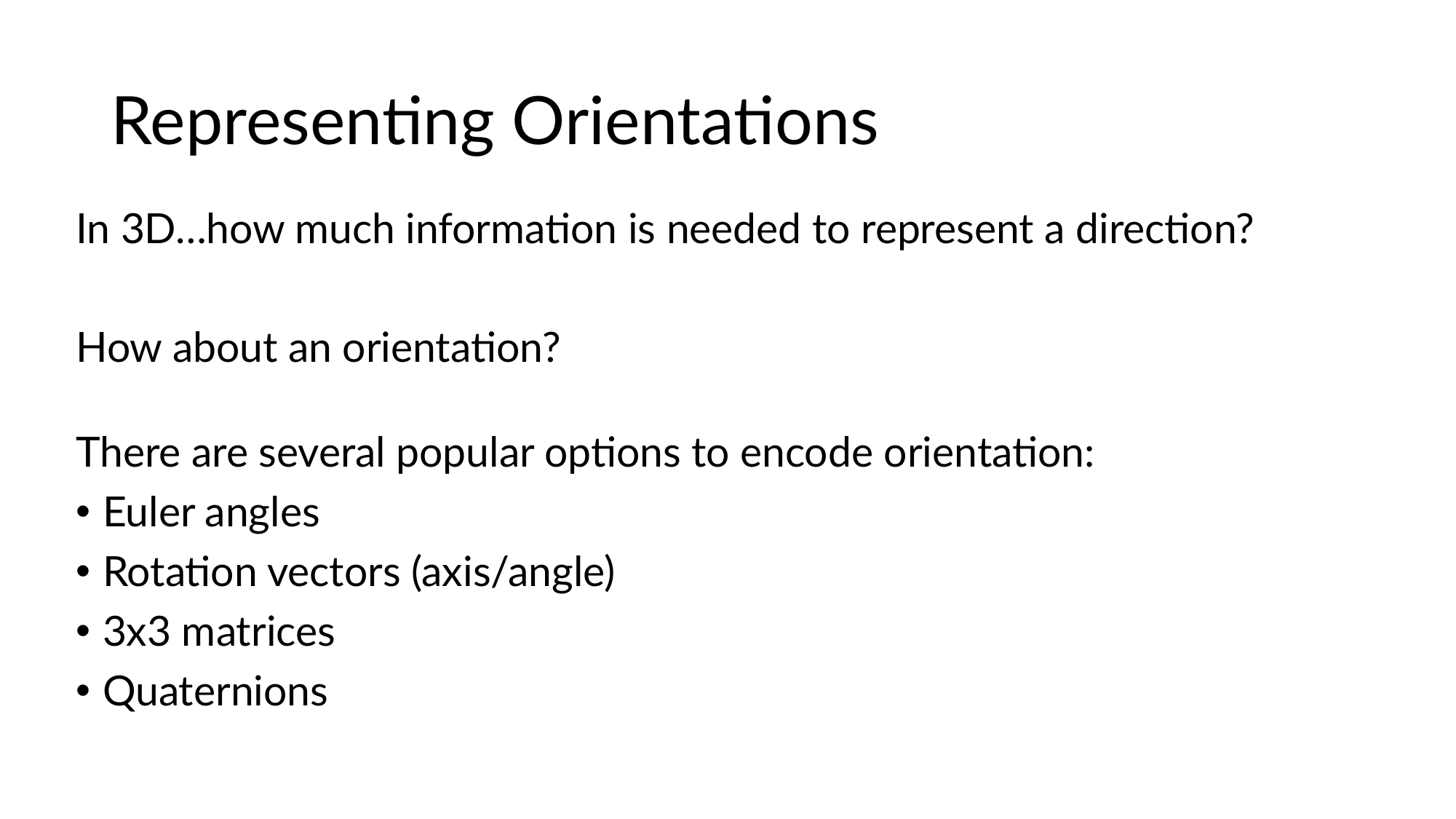

# Representing Orientations
In 3D…how much information is needed to represent a direction?

How about an orientation?
There are several popular options to encode orientation:
Euler angles
Rotation vectors (axis/angle)
3x3 matrices
Quaternions